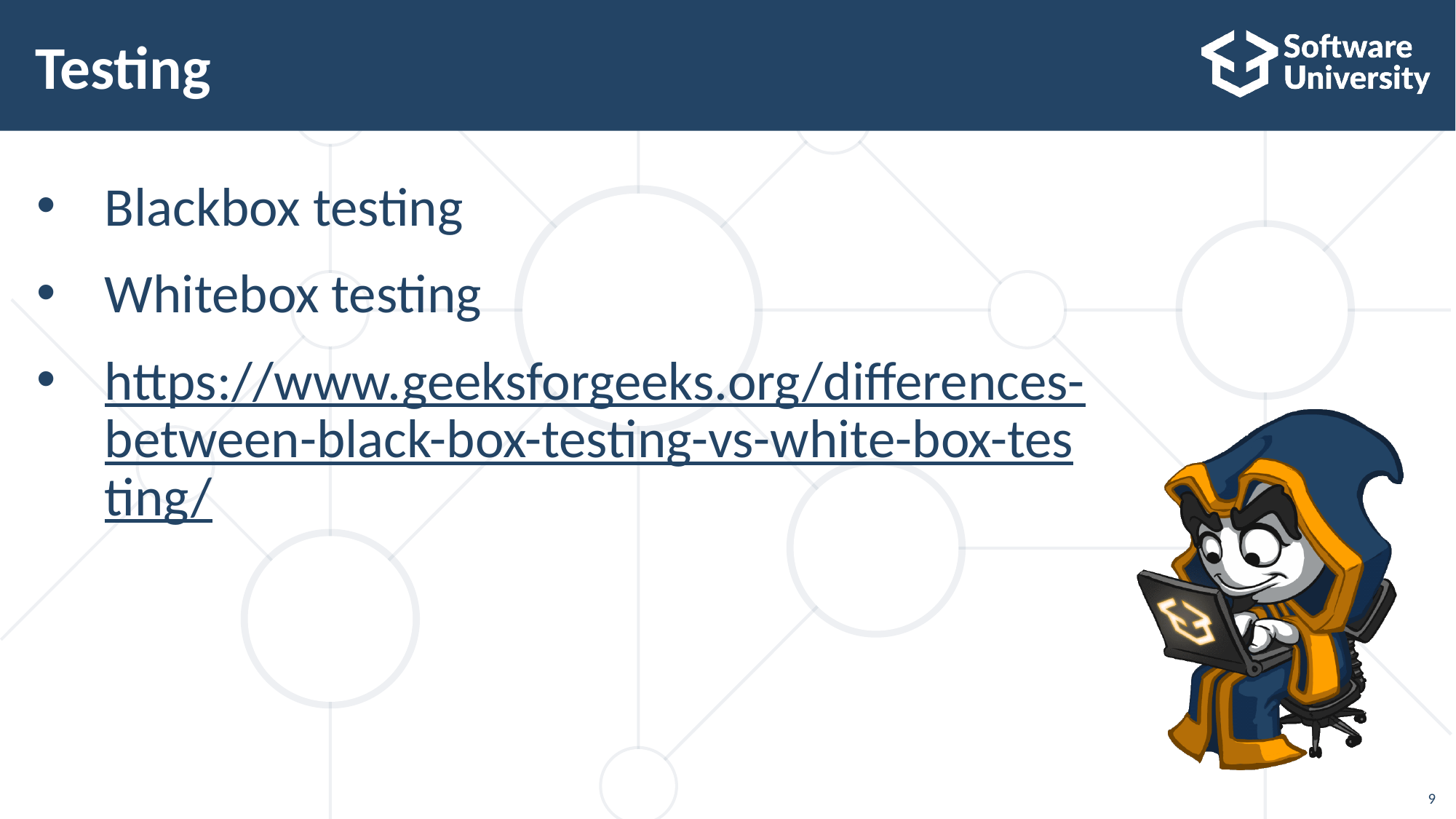

# Testing
Blackbox testing
Whitebox testing
https://www.geeksforgeeks.org/differences-between-black-box-testing-vs-white-box-testing/
9